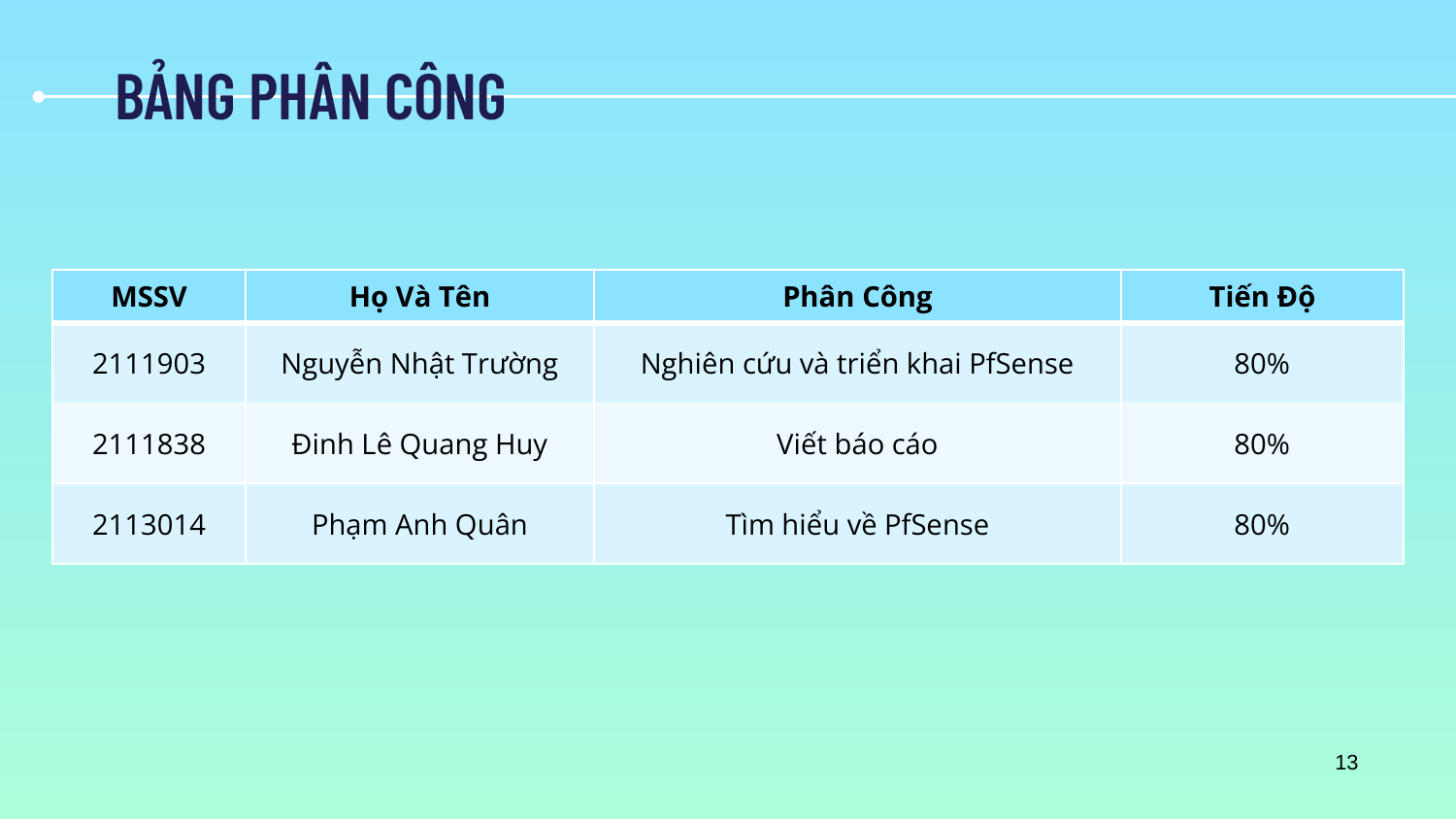

# BẢNG PHÂN CÔNG
| MSSV | Họ Và Tên | Phân Công | Tiến Độ |
| --- | --- | --- | --- |
| 2111903 | Nguyễn Nhật Trường | Nghiên cứu và triển khai PfSense | 80% |
| 2111838 | Đinh Lê Quang Huy | Viết báo cáo | 80% |
| 2113014 | Phạm Anh Quân | Tìm hiểu về PfSense | 80% |

13